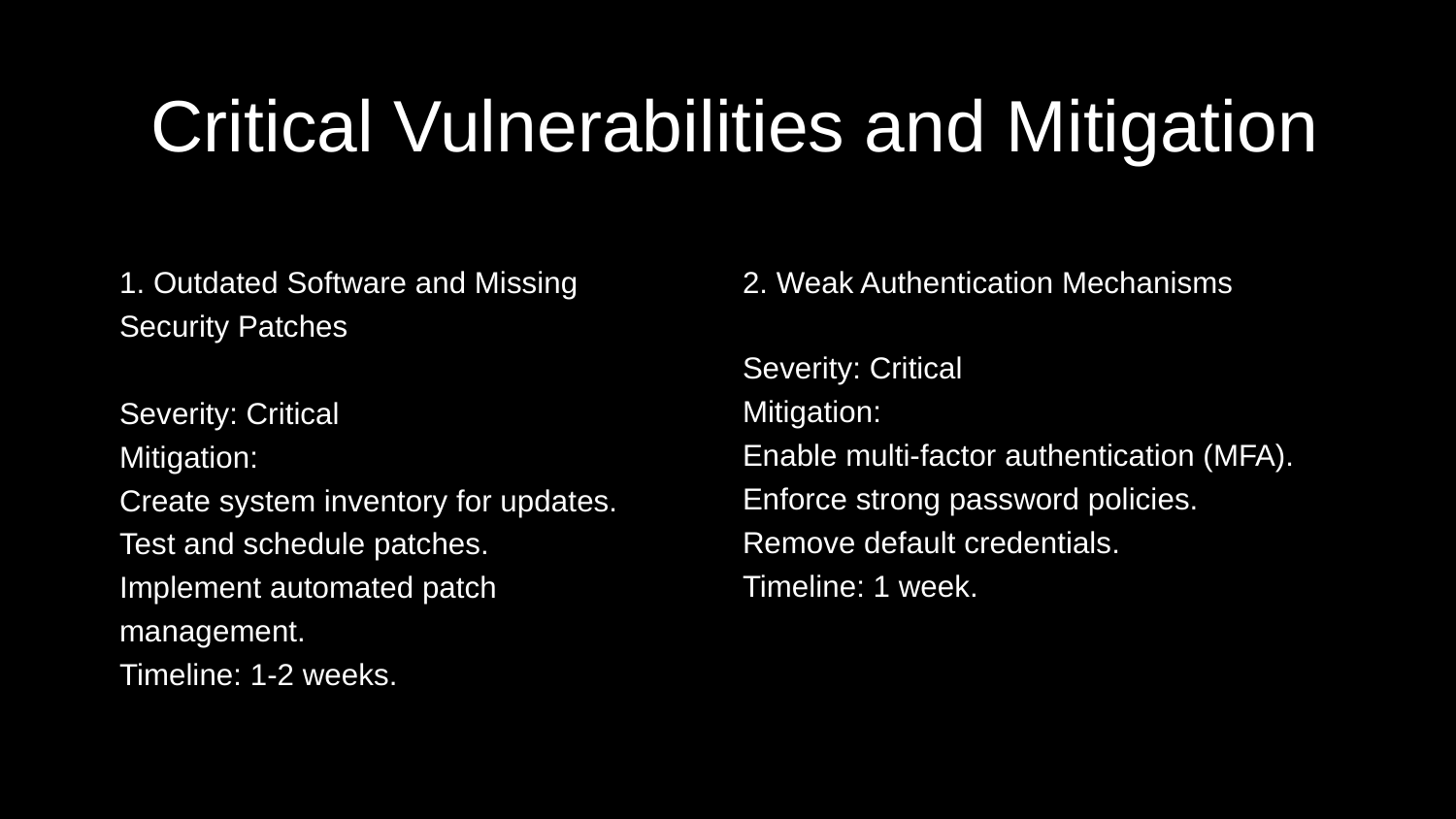

# Critical Vulnerabilities and Mitigation
1. Outdated Software and Missing Security Patches

Severity: Critical
Mitigation:
Create system inventory for updates.
Test and schedule patches.
Implement automated patch management.
Timeline: 1-2 weeks.

2. Weak Authentication Mechanisms

Severity: Critical
Mitigation:
Enable multi-factor authentication (MFA).
Enforce strong password policies.
Remove default credentials.
Timeline: 1 week.